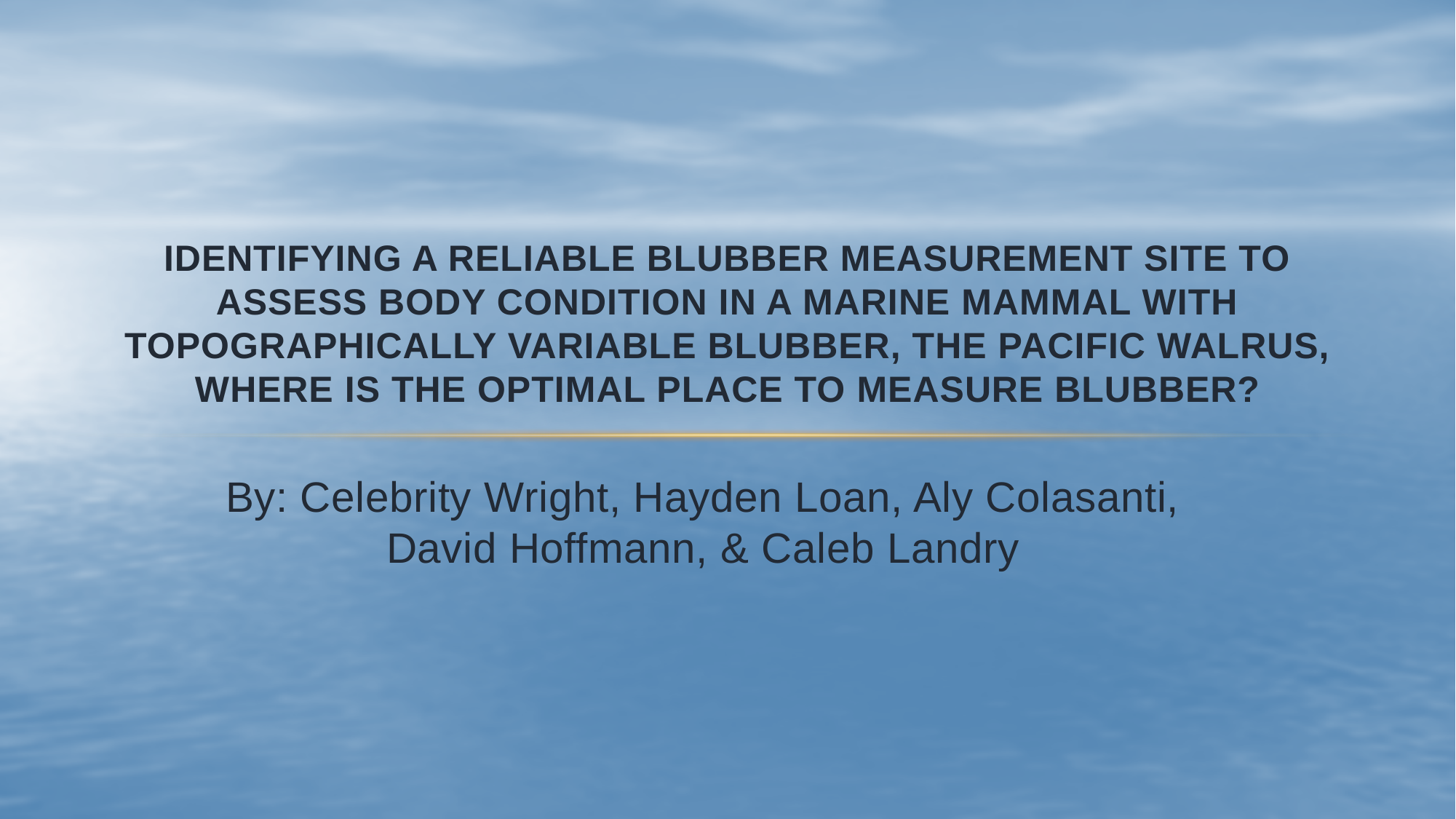

# Identifying a reliable blubber measurement site to assess body condition in a marine mammal with topographically variable blubber, the Pacific walrus, Where is the optimal place to measure blubber?
By: Celebrity Wright, Hayden Loan, Aly Colasanti, David Hoffmann, & Caleb Landry